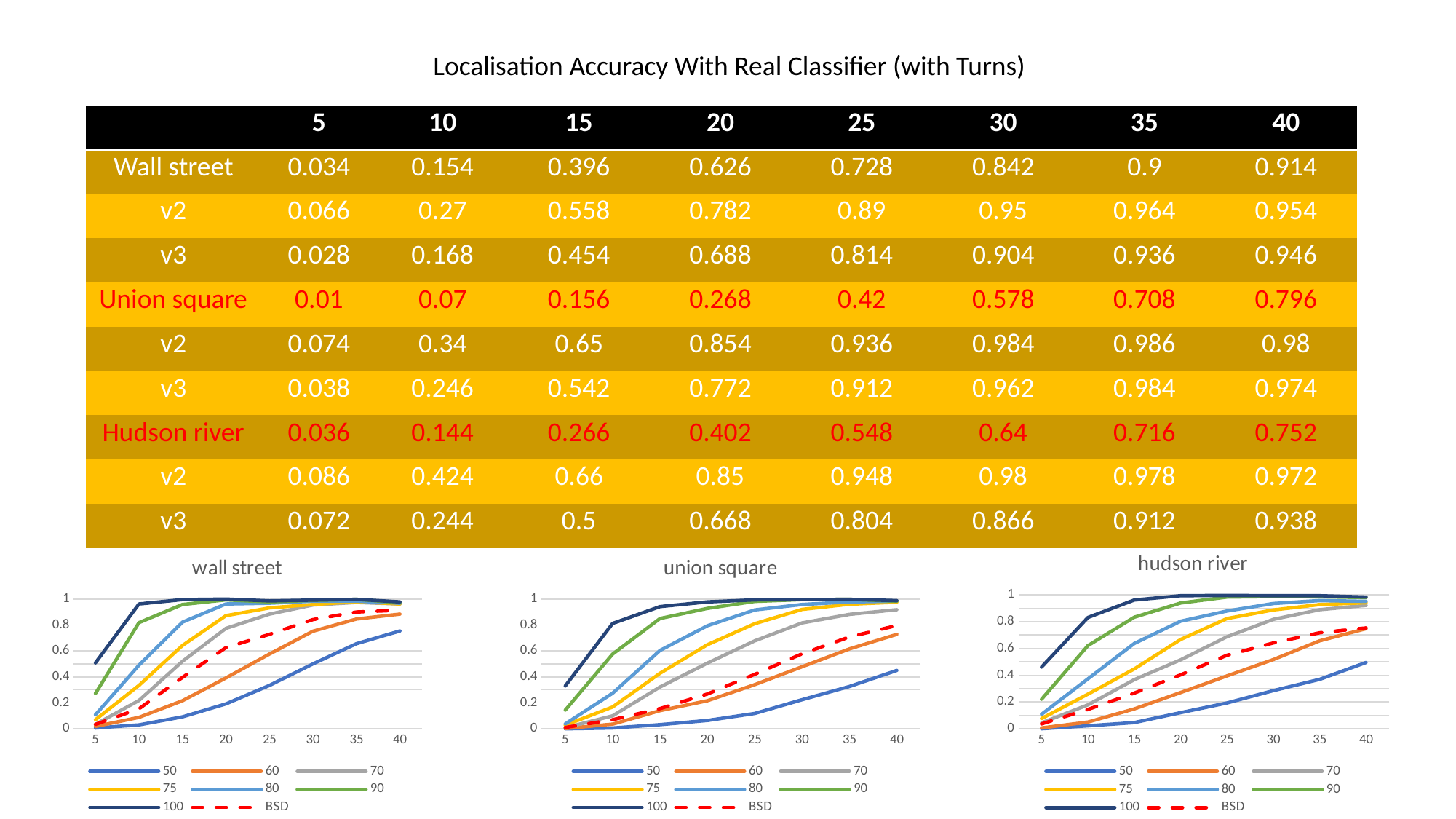

Localisation Accuracy With Real Classifier (with Turns)
|  | 5 | 10 | 15 | 20 | 25 | 30 | 35 | 40 |
| --- | --- | --- | --- | --- | --- | --- | --- | --- |
| Wall street | 0.034 | 0.154 | 0.396 | 0.626 | 0.728 | 0.842 | 0.9 | 0.914 |
| v2 | 0.066 | 0.27 | 0.558 | 0.782 | 0.89 | 0.95 | 0.964 | 0.954 |
| v3 | 0.028 | 0.168 | 0.454 | 0.688 | 0.814 | 0.904 | 0.936 | 0.946 |
| Union square | 0.01 | 0.07 | 0.156 | 0.268 | 0.42 | 0.578 | 0.708 | 0.796 |
| v2 | 0.074 | 0.34 | 0.65 | 0.854 | 0.936 | 0.984 | 0.986 | 0.98 |
| v3 | 0.038 | 0.246 | 0.542 | 0.772 | 0.912 | 0.962 | 0.984 | 0.974 |
| Hudson river | 0.036 | 0.144 | 0.266 | 0.402 | 0.548 | 0.64 | 0.716 | 0.752 |
| v2 | 0.086 | 0.424 | 0.66 | 0.85 | 0.948 | 0.98 | 0.978 | 0.972 |
| v3 | 0.072 | 0.244 | 0.5 | 0.668 | 0.804 | 0.866 | 0.912 | 0.938 |

### Chart: hudson river

| Category | 50 | 60 | 70 | 75 | 80 | 90 | 100 | BSD |
|---|---|---|---|---|---|---|---|---|
| 5 | 0.0 | 0.006 | 0.044 | 0.076 | 0.108 | 0.22 | 0.46 | 0.036 |
| 10 | 0.022 | 0.05 | 0.178 | 0.258 | 0.372 | 0.62 | 0.83 | 0.144 |
| 15 | 0.046 | 0.148 | 0.366 | 0.446 | 0.636 | 0.832 | 0.96 | 0.266 |
| 20 | 0.12 | 0.27 | 0.514 | 0.666 | 0.802 | 0.938 | 0.992 | 0.402 |
| 25 | 0.192 | 0.394 | 0.686 | 0.822 | 0.878 | 0.982 | 0.994 | 0.548 |
| 30 | 0.284 | 0.516 | 0.816 | 0.886 | 0.934 | 0.986 | 0.992 | 0.64 |
| 35 | 0.368 | 0.656 | 0.888 | 0.926 | 0.956 | 0.984 | 0.992 | 0.716 |
| 40 | 0.494 | 0.746 | 0.92 | 0.94 | 0.95 | 0.978 | 0.982 | 0.752 |

### Chart: wall street

| Category | 50 | 60 | 70 | 75 | 80 | 90 | 100 | BSD |
|---|---|---|---|---|---|---|---|---|
| 5 | 0.006 | 0.018 | 0.034 | 0.07 | 0.108 | 0.272 | 0.508 | 0.034 |
| 10 | 0.03 | 0.088 | 0.218 | 0.334 | 0.49 | 0.818 | 0.962 | 0.154 |
| 15 | 0.092 | 0.216 | 0.52 | 0.642 | 0.822 | 0.958 | 0.996 | 0.396 |
| 20 | 0.192 | 0.392 | 0.774 | 0.872 | 0.962 | 0.994 | 1.0 | 0.626 |
| 25 | 0.334 | 0.576 | 0.884 | 0.932 | 0.968 | 0.978 | 0.986 | 0.728 |
| 30 | 0.5 | 0.752 | 0.954 | 0.958 | 0.984 | 0.99 | 0.992 | 0.842 |
| 35 | 0.656 | 0.846 | 0.974 | 0.98 | 0.984 | 0.998 | 0.998 | 0.9 |
| 40 | 0.754 | 0.884 | 0.962 | 0.962 | 0.968 | 0.972 | 0.978 | 0.914 |

### Chart: union square

| Category | 50 | 60 | 70 | 75 | 80 | 90 | 100 | BSD |
|---|---|---|---|---|---|---|---|---|
| 5 | 0.0 | 0.002 | 0.008 | 0.028 | 0.038 | 0.144 | 0.33 | 0.01 |
| 10 | 0.006 | 0.036 | 0.1 | 0.168 | 0.274 | 0.576 | 0.812 | 0.07 |
| 15 | 0.032 | 0.14 | 0.322 | 0.428 | 0.604 | 0.85 | 0.942 | 0.156 |
| 20 | 0.064 | 0.216 | 0.506 | 0.648 | 0.794 | 0.928 | 0.978 | 0.268 |
| 25 | 0.118 | 0.34 | 0.678 | 0.81 | 0.916 | 0.982 | 0.994 | 0.42 |
| 30 | 0.224 | 0.478 | 0.816 | 0.92 | 0.958 | 0.996 | 0.996 | 0.578 |
| 35 | 0.326 | 0.616 | 0.882 | 0.96 | 0.978 | 0.998 | 0.998 | 0.708 |
| 40 | 0.45 | 0.728 | 0.918 | 0.976 | 0.984 | 0.984 | 0.988 | 0.796 |